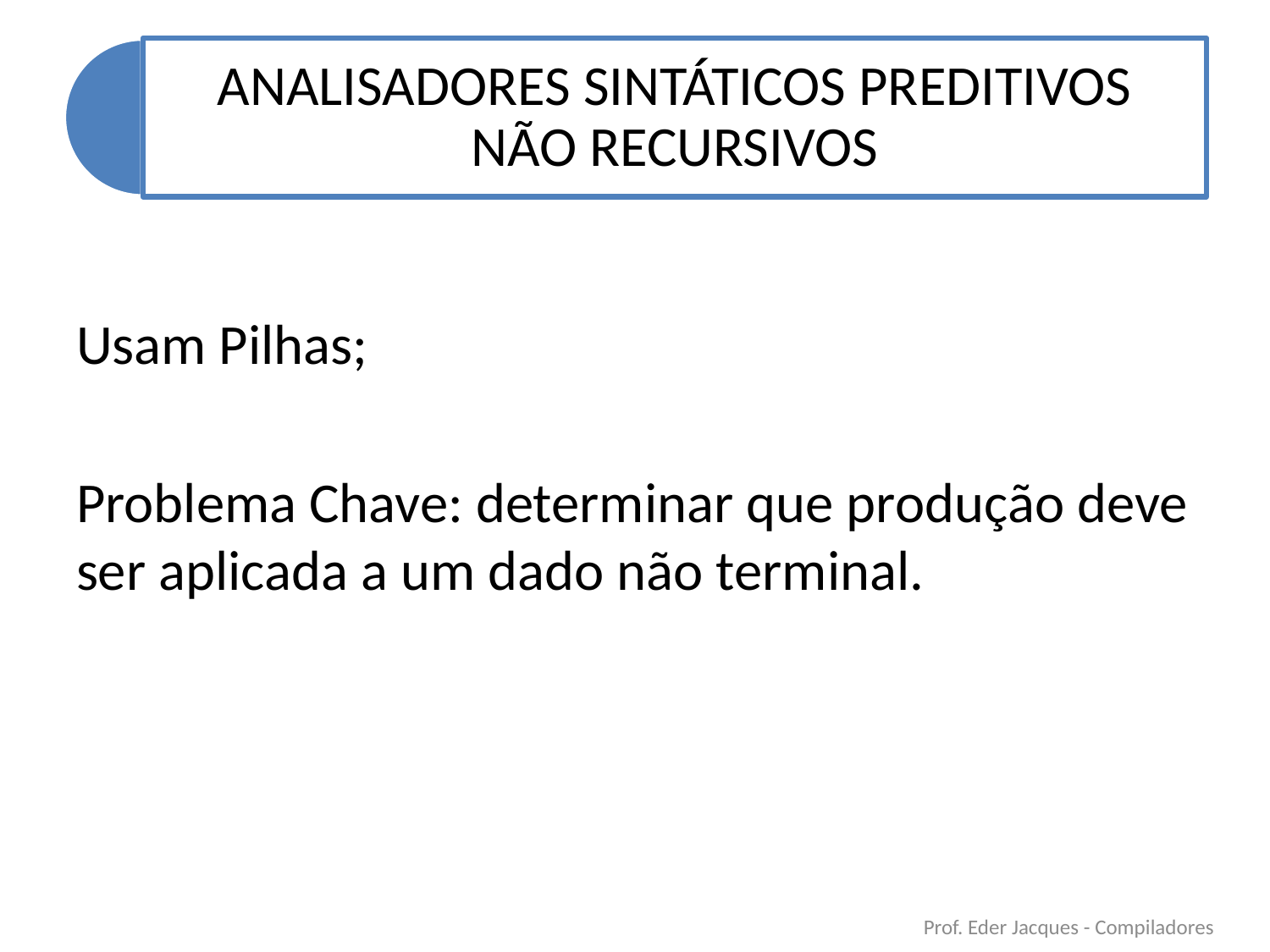

ANALISADORES SINTÁTICOS PREDITIVOS NÃO RECURSIVOS

Usam Pilhas;

Problema Chave: determinar que produção deve ser aplicada a um dado não terminal.
Prof. Eder Jacques - Compiladores